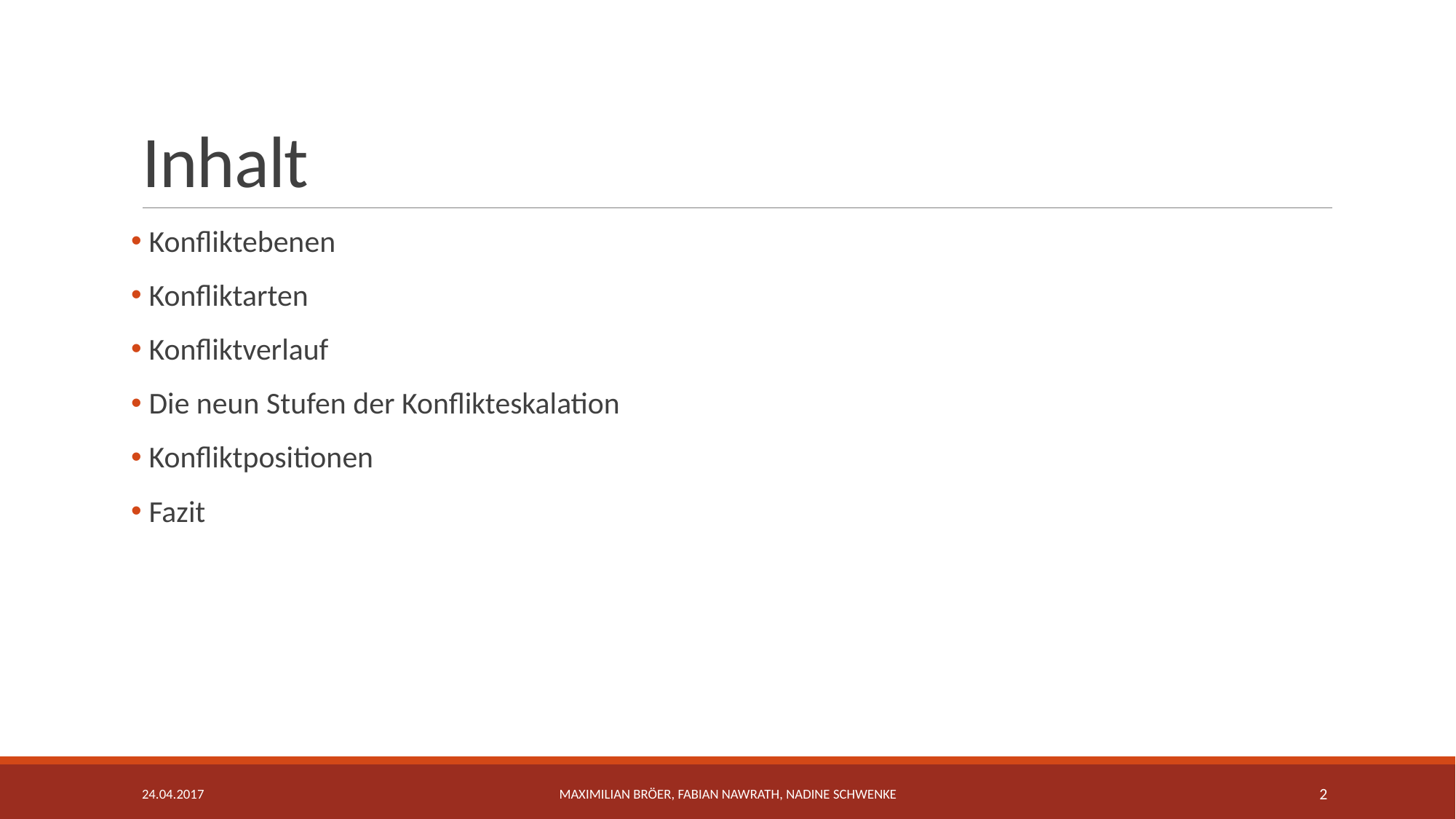

# Inhalt
 Konfliktebenen
 Konfliktarten
 Konfliktverlauf
 Die neun Stufen der Konflikteskalation
 Konfliktpositionen
 Fazit
24.04.2017
Maximilian Bröer, Fabian Nawrath, Nadine Schwenke
2